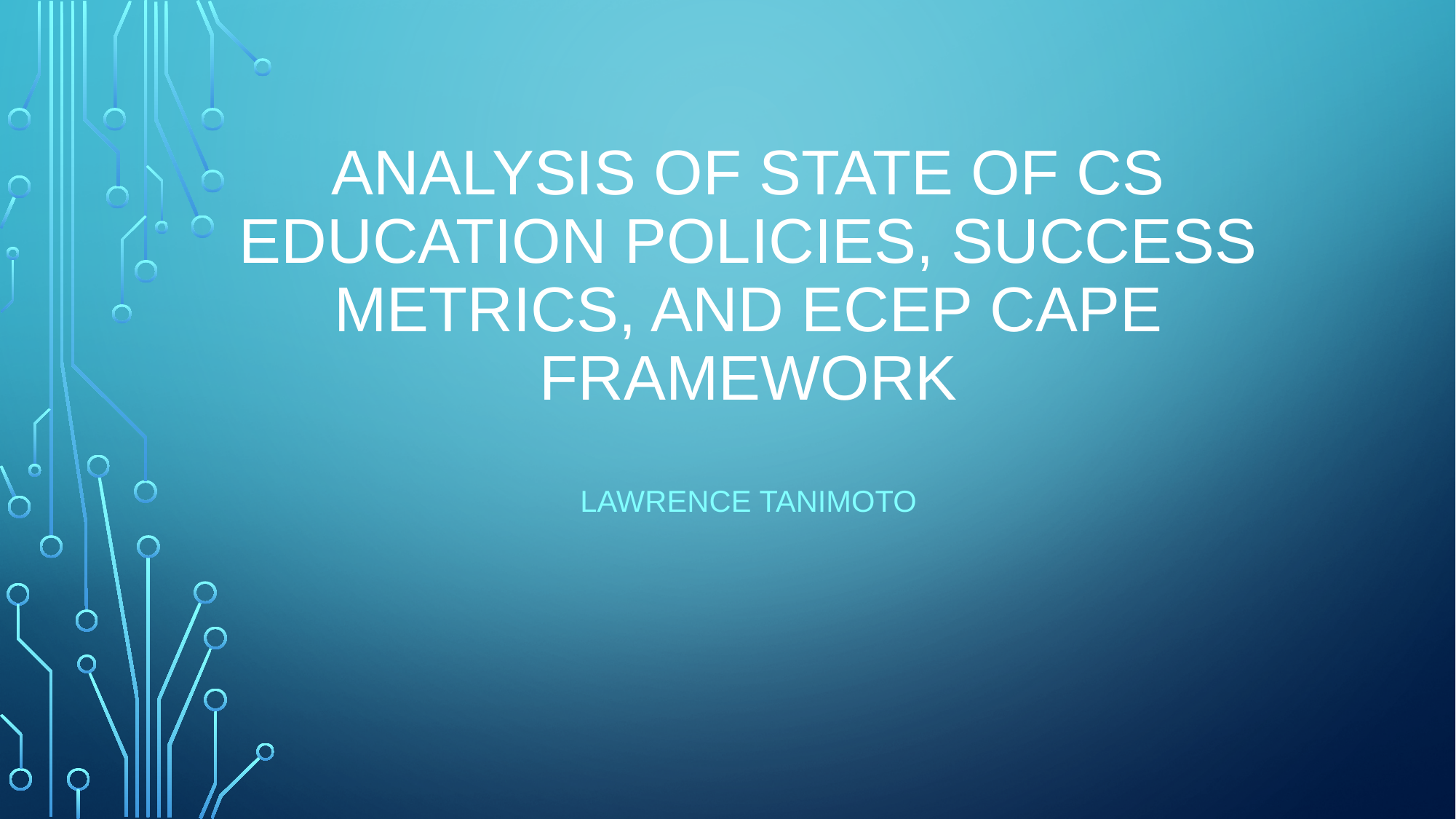

# ANALYSIS OF STATE OF cs education policies, success metrics, and ecep cape framework
Lawrence Tanimoto